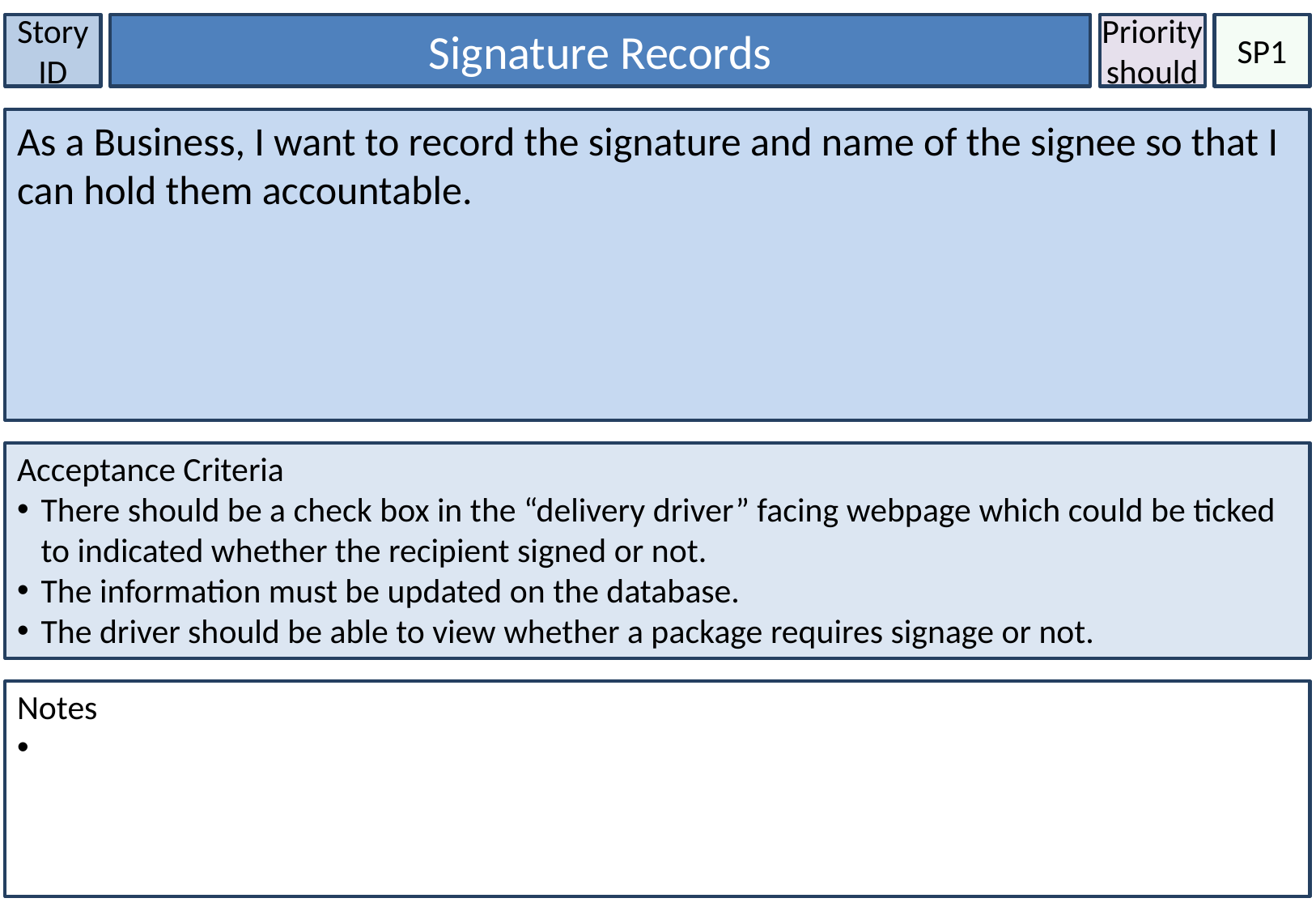

Story ID
Signature Records
Priority
should
SP1
As a Business, I want to record the signature and name of the signee so that I can hold them accountable.
Acceptance Criteria
There should be a check box in the “delivery driver” facing webpage which could be ticked to indicated whether the recipient signed or not.
The information must be updated on the database.
The driver should be able to view whether a package requires signage or not.
Notes